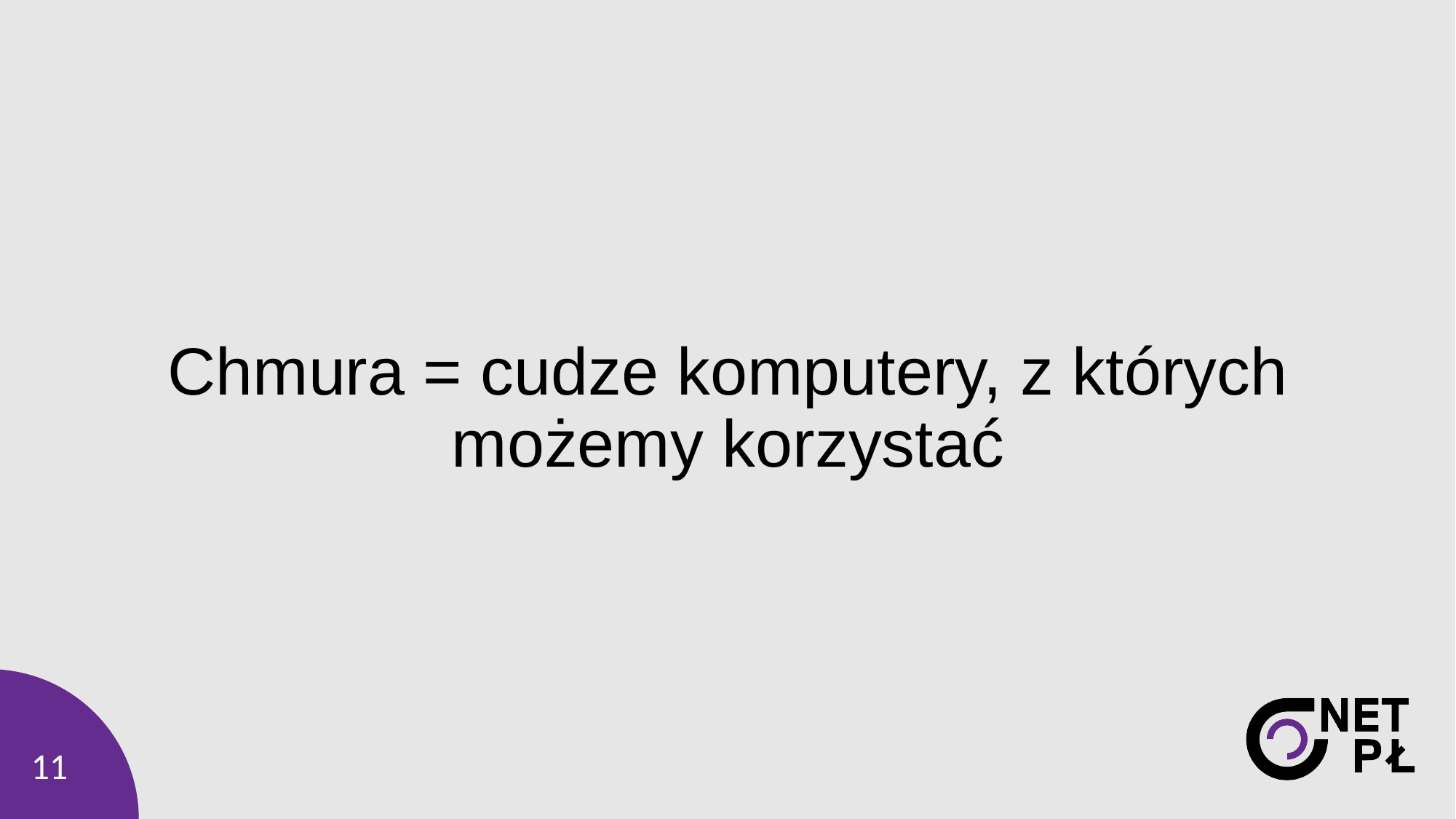

# Chmura = cudze komputery, z których możemy korzystać
11